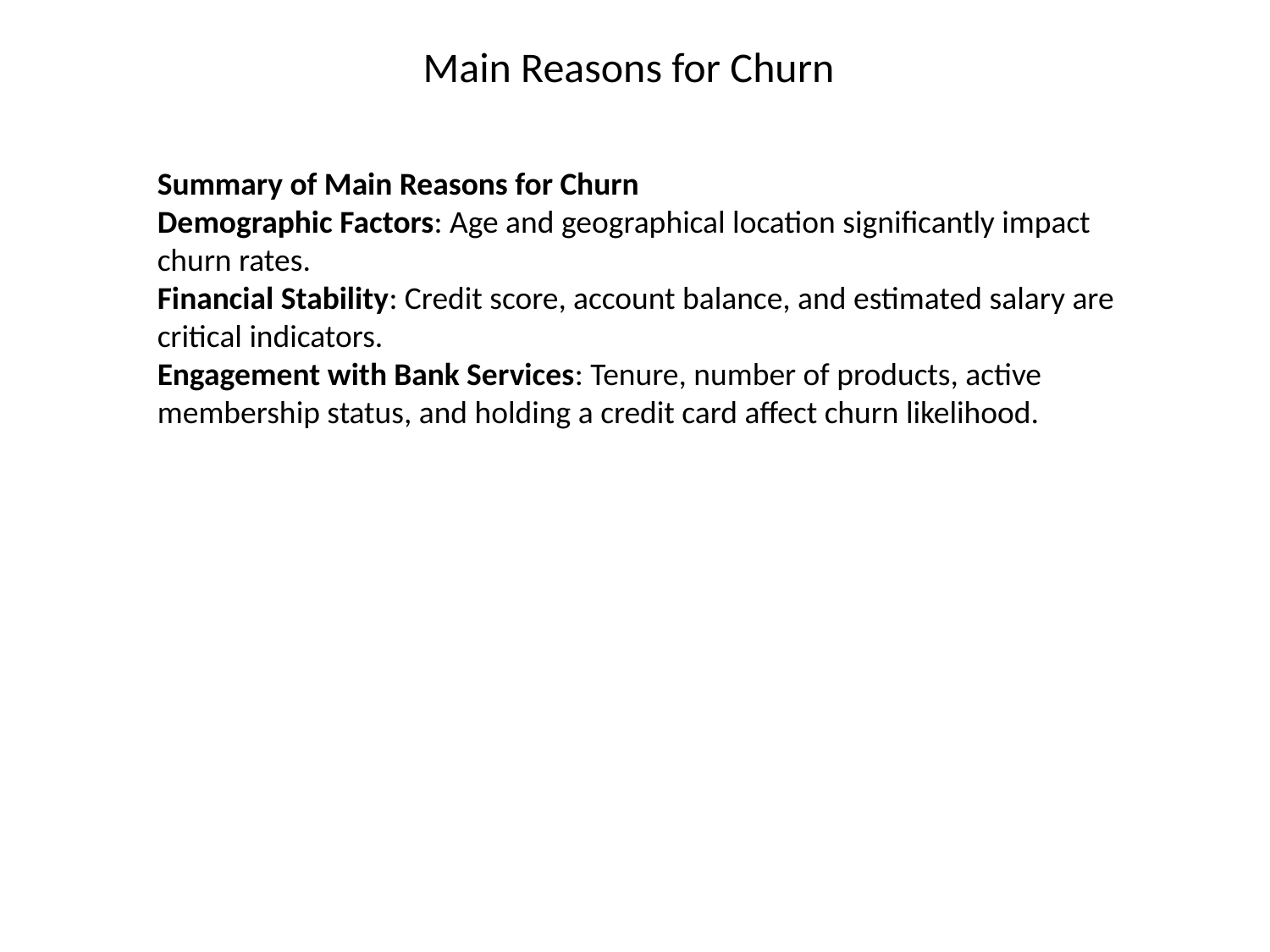

Main Reasons for Churn
Summary of Main Reasons for Churn
Demographic Factors: Age and geographical location significantly impact churn rates.
Financial Stability: Credit score, account balance, and estimated salary are critical indicators.
Engagement with Bank Services: Tenure, number of products, active membership status, and holding a credit card affect churn likelihood.